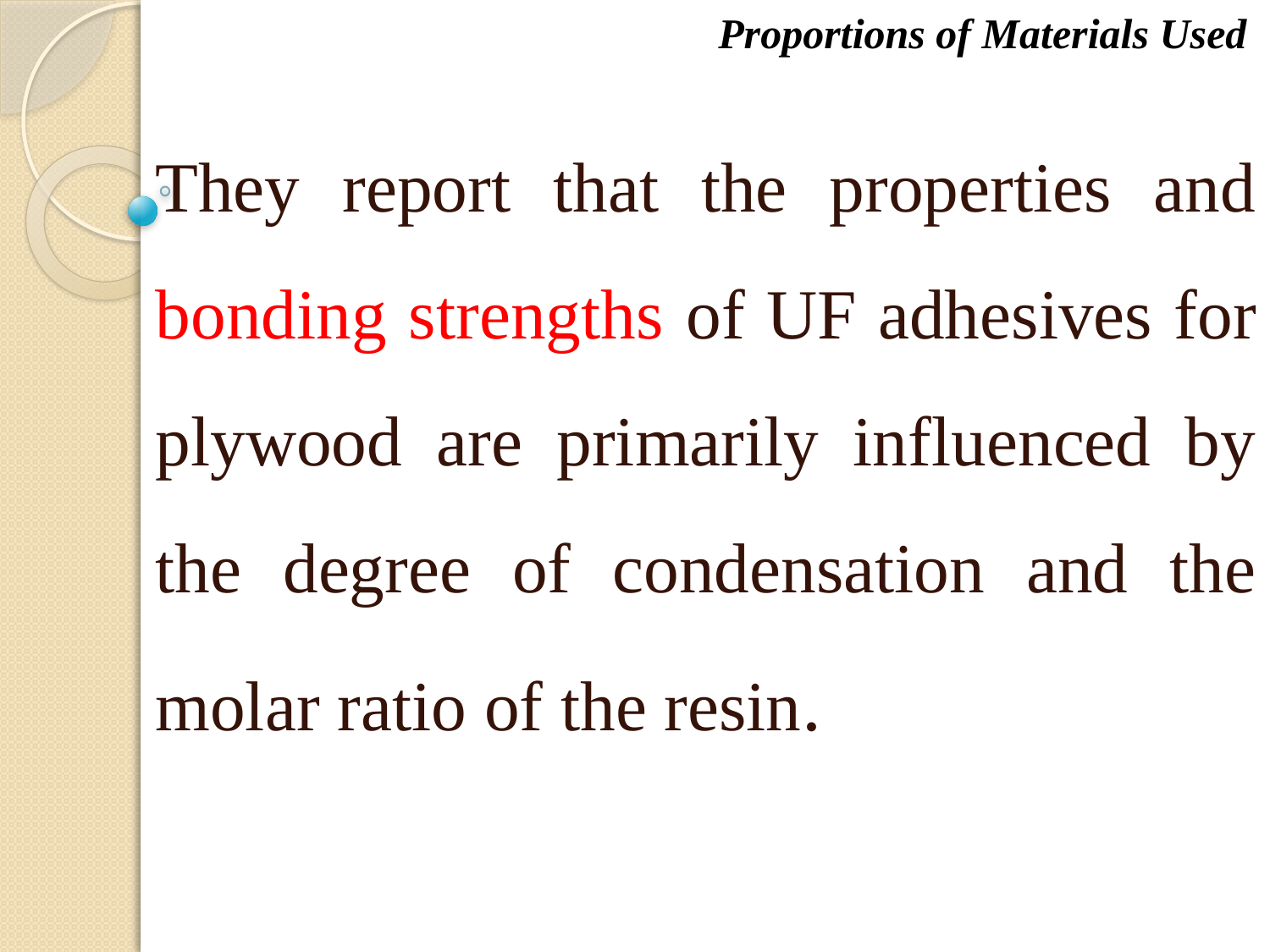

Proportions of Materials Used
They report that the properties and bonding strengths of UF adhesives for plywood are primarily influenced by the degree of condensation and the molar ratio of the resin.